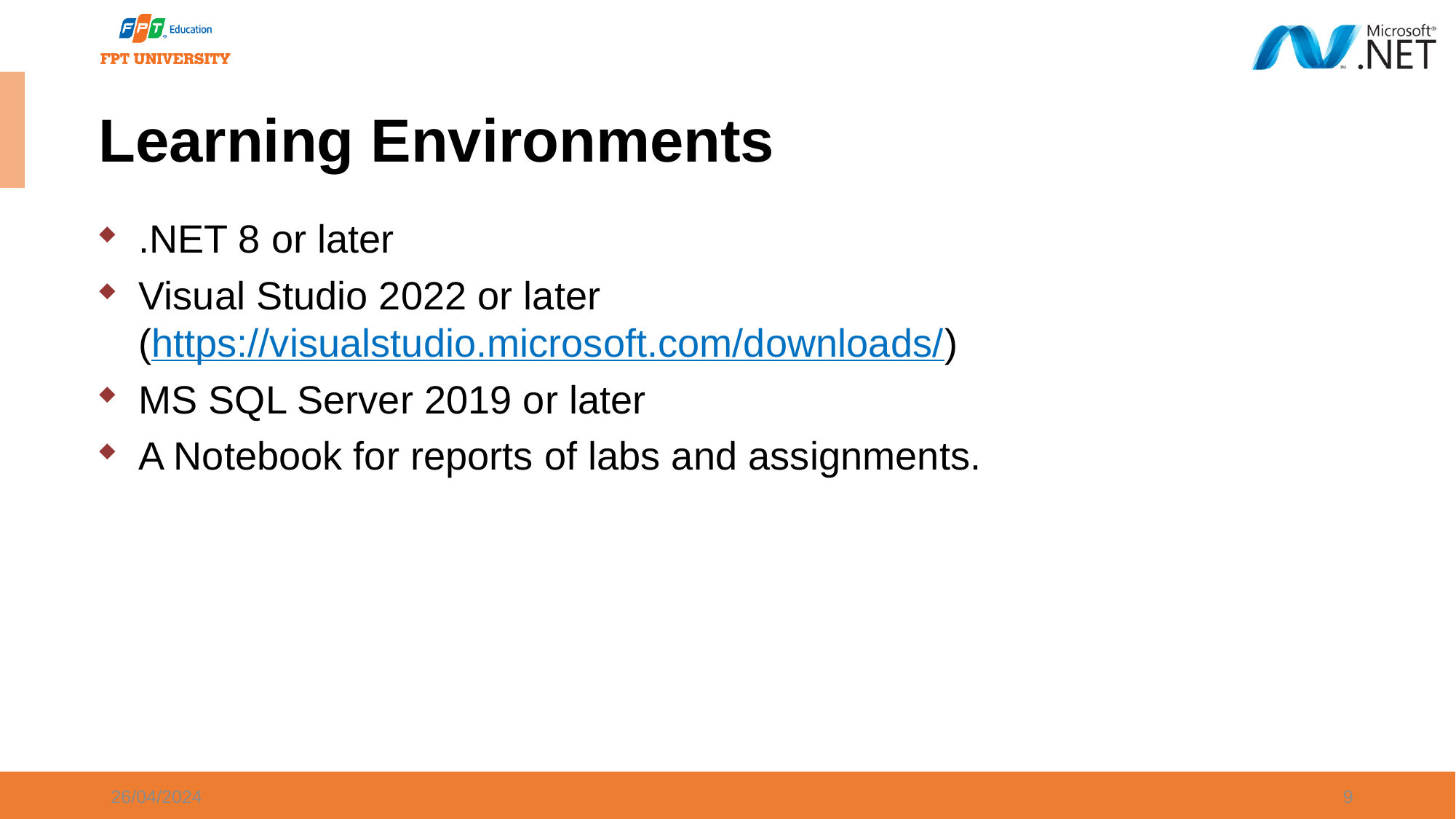

# Learning Environments
.NET 8 or later
Visual Studio 2022 or later (https://visualstudio.microsoft.com/downloads/)
MS SQL Server 2019 or later
A Notebook for reports of labs and assignments.
26/04/2024
9